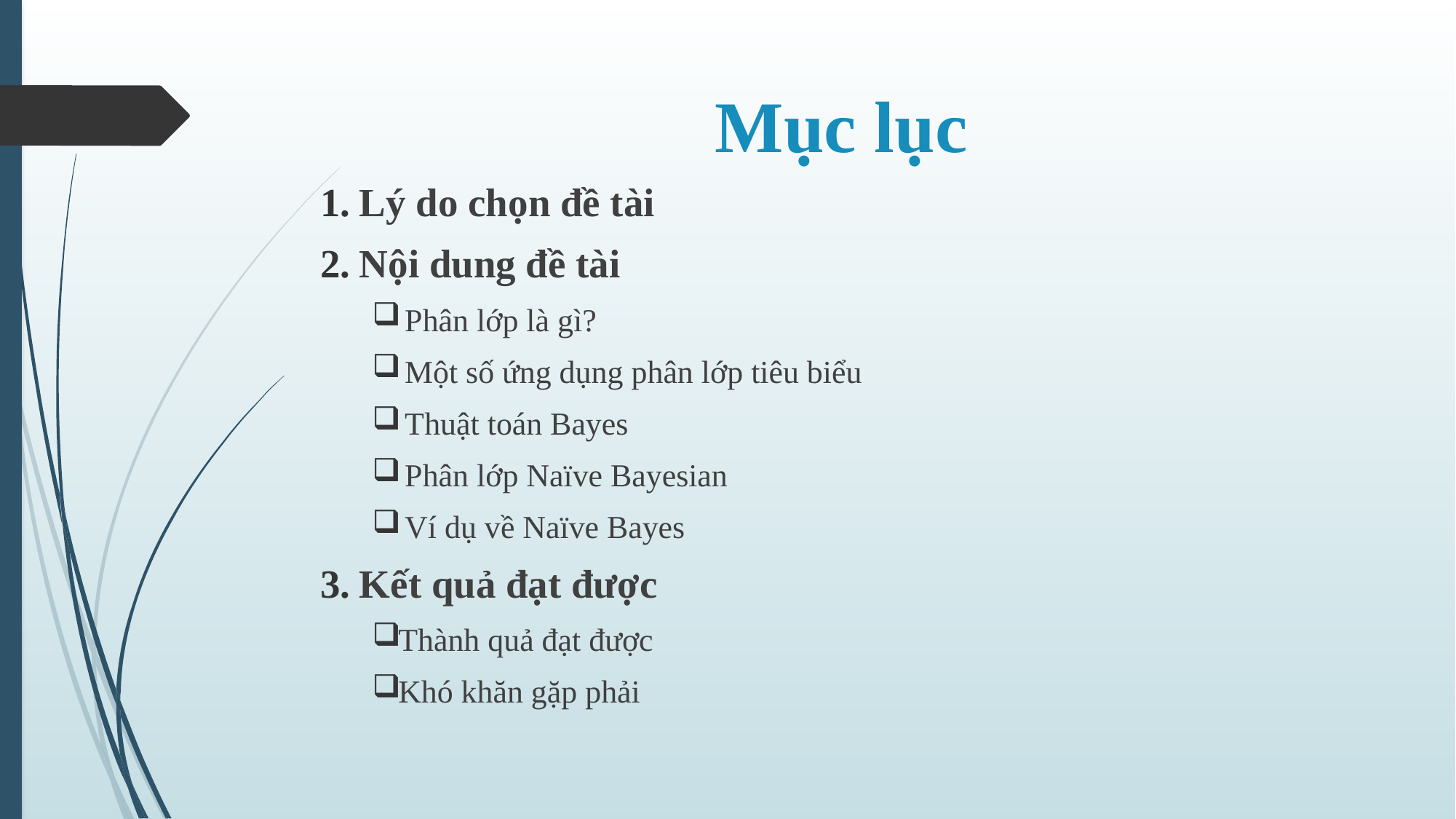

# Mục lục
Lý do chọn đề tài
Nội dung đề tài
Phân lớp là gì?
Một số ứng dụng phân lớp tiêu biểu
Thuật toán Bayes
Phân lớp Naïve Bayesian
Ví dụ về Naïve Bayes
Kết quả đạt được
Thành quả đạt được
Khó khăn gặp phải